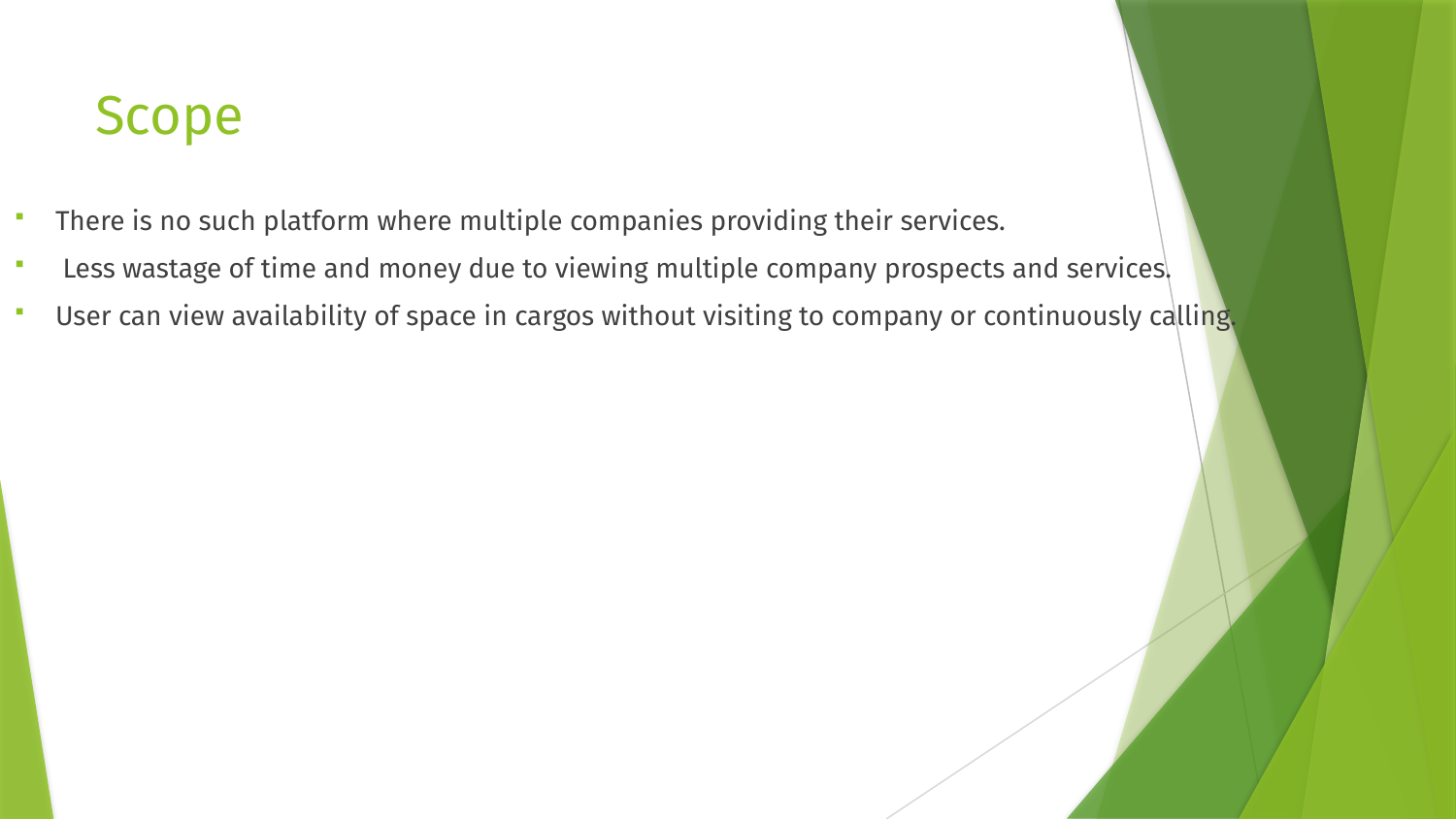

# Scope
There is no such platform where multiple companies providing their services.
 Less wastage of time and money due to viewing multiple company prospects and services.
User can view availability of space in cargos without visiting to company or continuously calling.